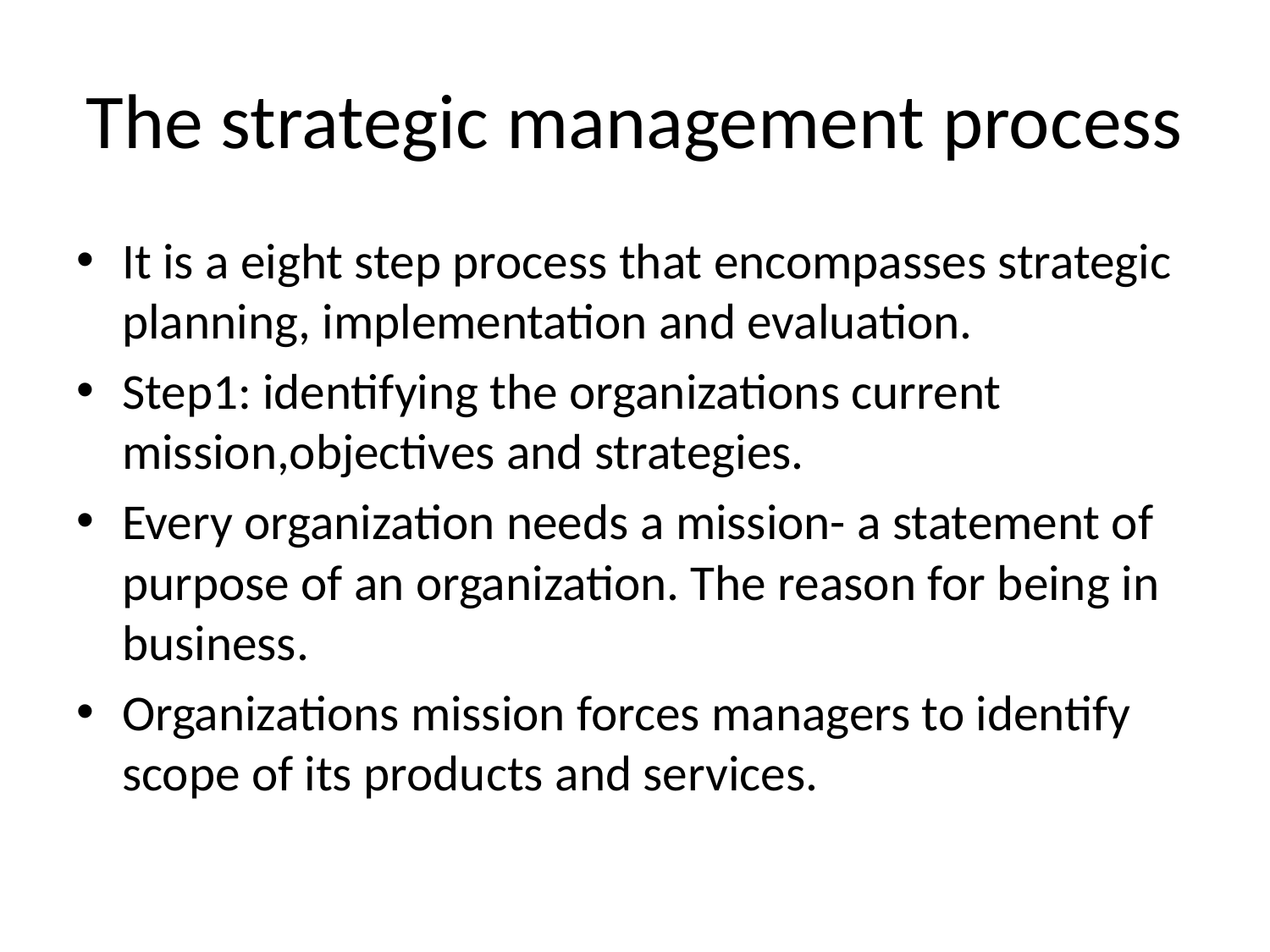

# The strategic management process
It is a eight step process that encompasses strategic planning, implementation and evaluation.
Step1: identifying the organizations current mission,objectives and strategies.
Every organization needs a mission- a statement of purpose of an organization. The reason for being in business.
Organizations mission forces managers to identify scope of its products and services.